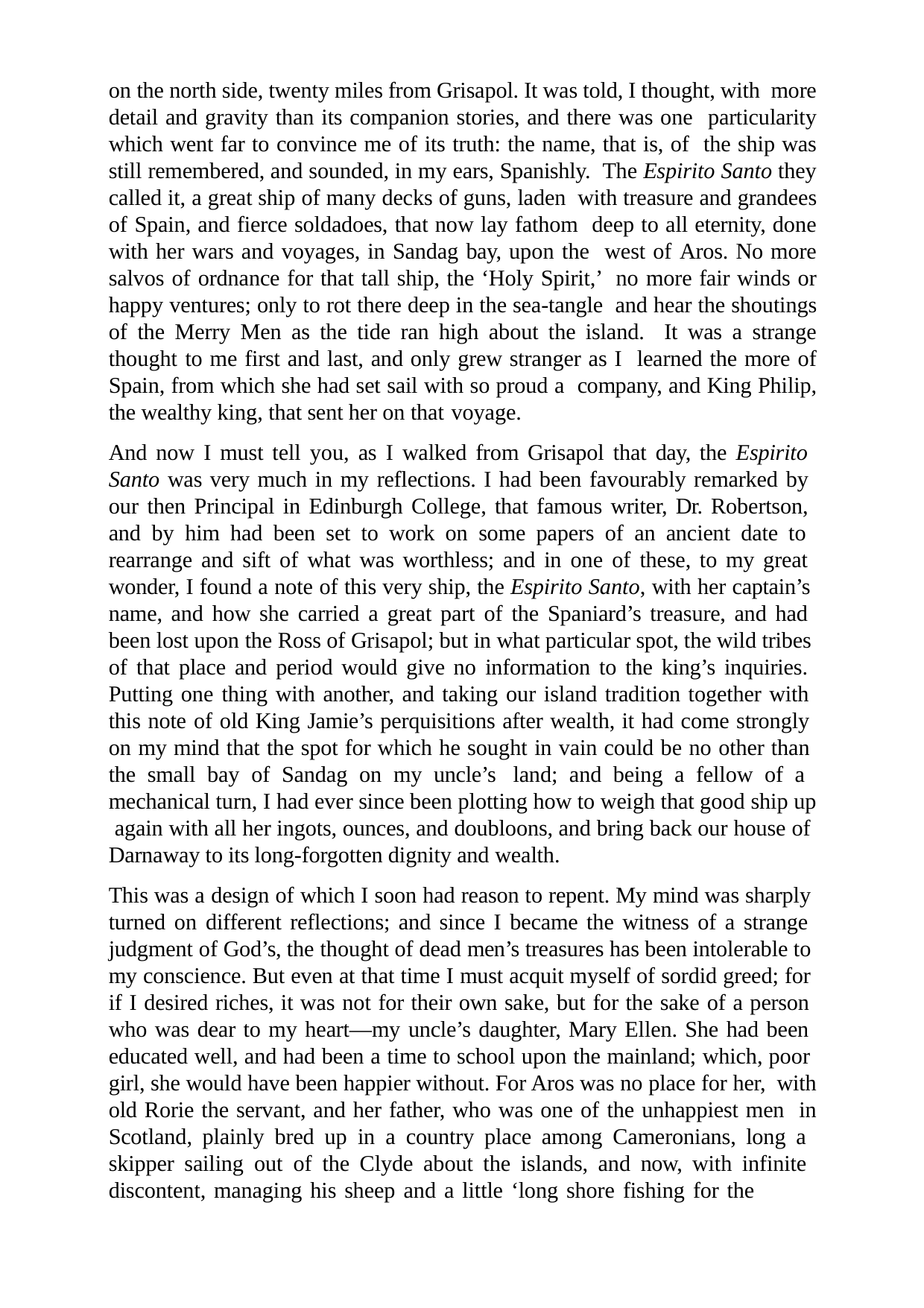

on the north side, twenty miles from Grisapol. It was told, I thought, with  more detail and gravity than its companion stories, and there was one  particularity which went far to convince me of its truth: the name, that is, of  the ship was still remembered, and sounded, in my ears, Spanishly.  The Espirito Santo they called it, a great ship of many decks of guns, laden  with treasure and grandees of Spain, and fierce soldadoes, that now lay fathom  deep to all eternity, done with her wars and voyages, in Sandag bay, upon the  west of Aros. No more salvos of ordnance for that tall ship, the ‘Holy Spirit,’  no more fair winds or happy ventures; only to rot there deep in the sea-tangle  and hear the shoutings of the Merry Men as the tide ran high about the island.  It was a strange thought to me first and last, and only grew stranger as I  learned the more of Spain, from which she had set sail with so proud a  company, and King Philip, the wealthy king, that sent her on that voyage.
And now I must tell you, as I walked from Grisapol that day, the Espirito  Santo was very much in my reflections. I had been favourably remarked by  our then Principal in Edinburgh College, that famous writer, Dr. Robertson,  and by him had been set to work on some papers of an ancient date to  rearrange and sift of what was worthless; and in one of these, to my great  wonder, I found a note of this very ship, the Espirito Santo, with her captain’s  name, and how she carried a great part of the Spaniard’s treasure, and had  been lost upon the Ross of Grisapol; but in what particular spot, the wild tribes  of that place and period would give no information to the king’s inquiries.  Putting one thing with another, and taking our island tradition together with  this note of old King Jamie’s perquisitions after wealth, it had come strongly  on my mind that the spot for which he sought in vain could be no other than  the small bay of Sandag on my uncle’s land; and being a fellow of a  mechanical turn, I had ever since been plotting how to weigh that good ship up  again with all her ingots, ounces, and doubloons, and bring back our house of  Darnaway to its long-forgotten dignity and wealth.
This was a design of which I soon had reason to repent. My mind was sharply  turned on different reflections; and since I became the witness of a strange  judgment of God’s, the thought of dead men’s treasures has been intolerable to  my conscience. But even at that time I must acquit myself of sordid greed; for  if I desired riches, it was not for their own sake, but for the sake of a person  who was dear to my heart—my uncle’s daughter, Mary Ellen. She had been  educated well, and had been a time to school upon the mainland; which, poor  girl, she would have been happier without. For Aros was no place for her,  with old Rorie the servant, and her father, who was one of the unhappiest men  in Scotland, plainly bred up in a country place among Cameronians, long a  skipper sailing out of the Clyde about the islands, and now, with infinite  discontent, managing his sheep and a little ‘long shore fishing for the